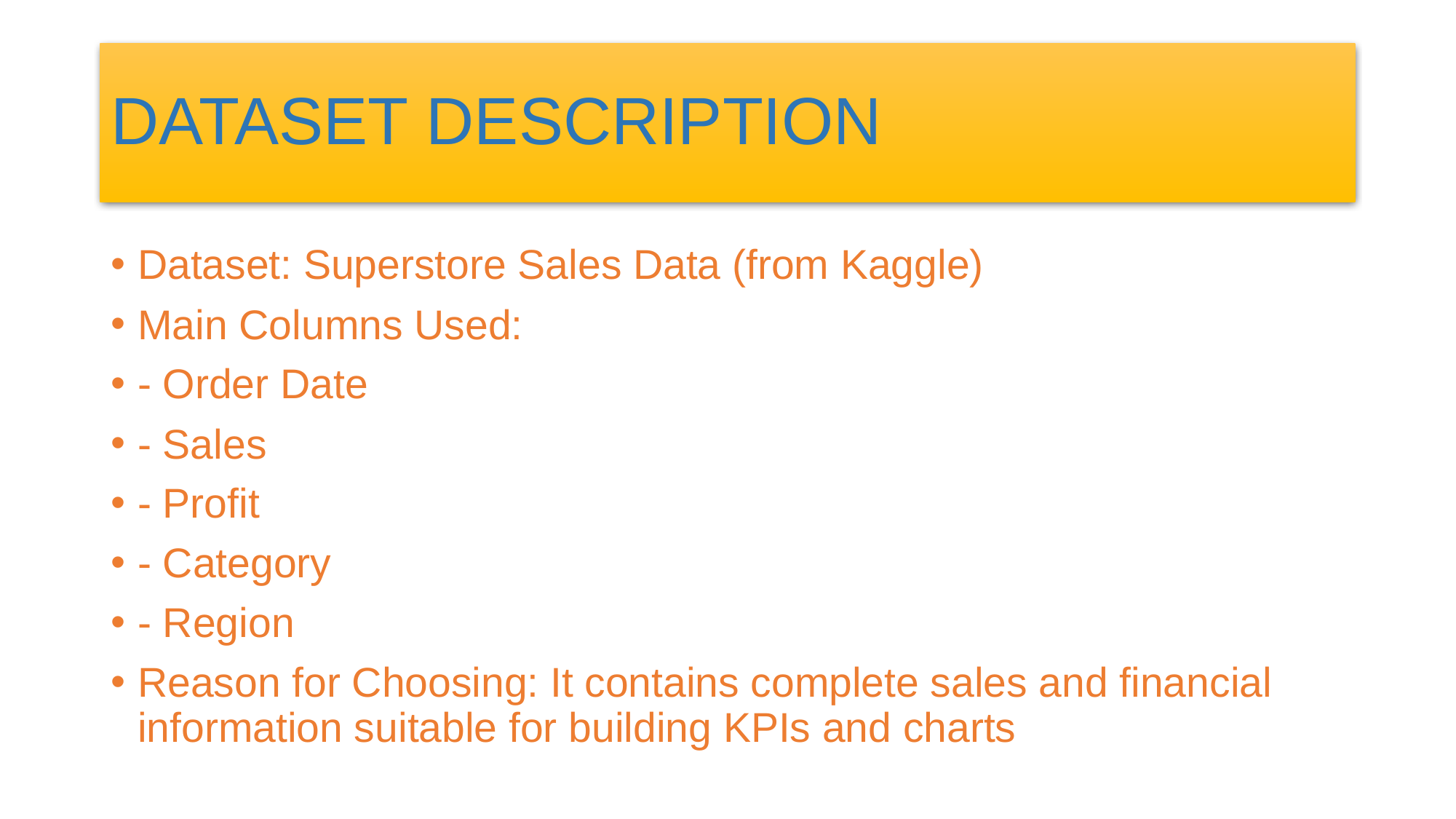

# DATASET DESCRIPTION
Dataset: Superstore Sales Data (from Kaggle)
Main Columns Used:
- Order Date
- Sales
- Profit
- Category
- Region
Reason for Choosing: It contains complete sales and financial information suitable for building KPIs and charts